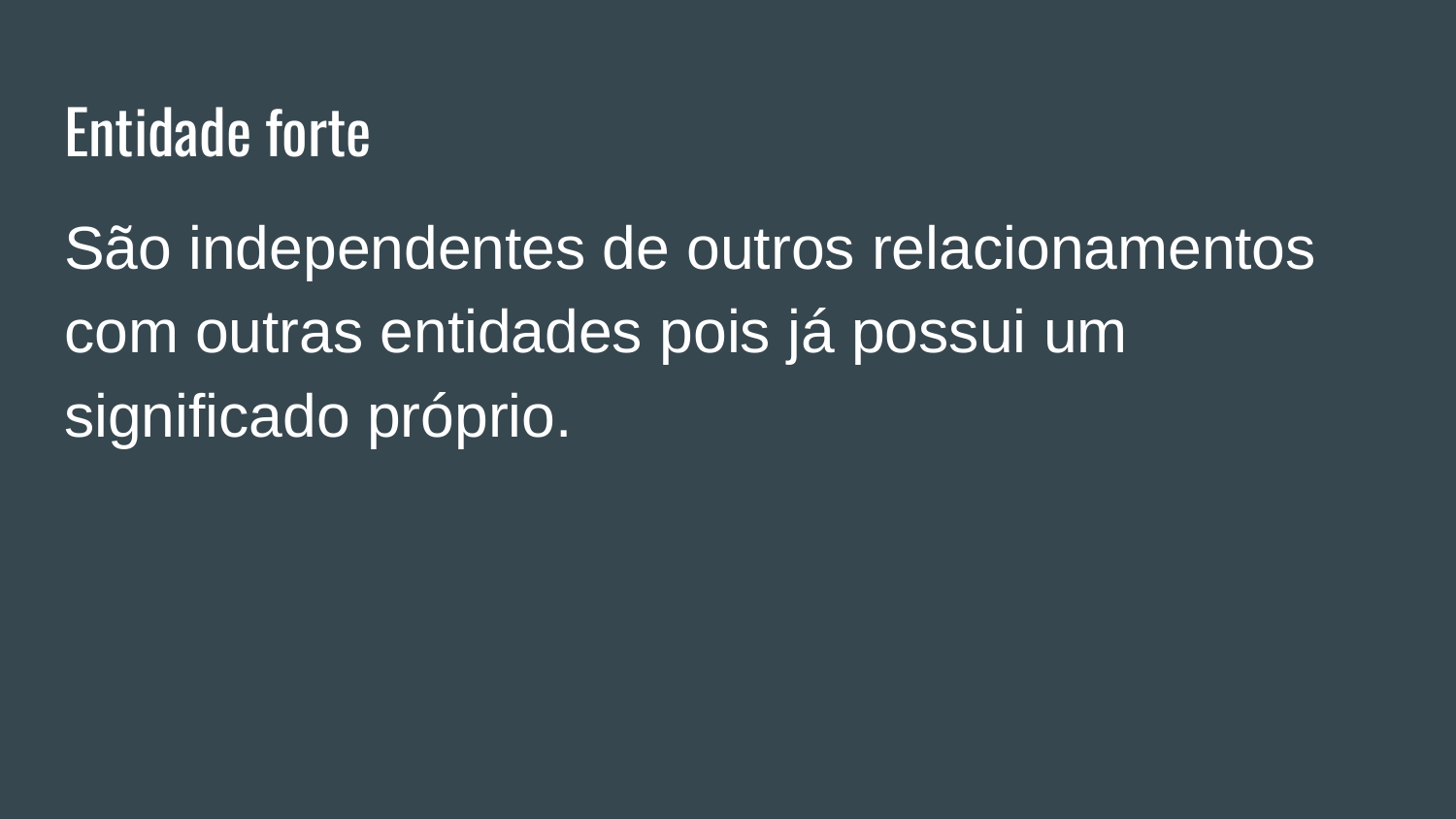

# Entidade forte
São independentes de outros relacionamentos com outras entidades pois já possui um significado próprio.